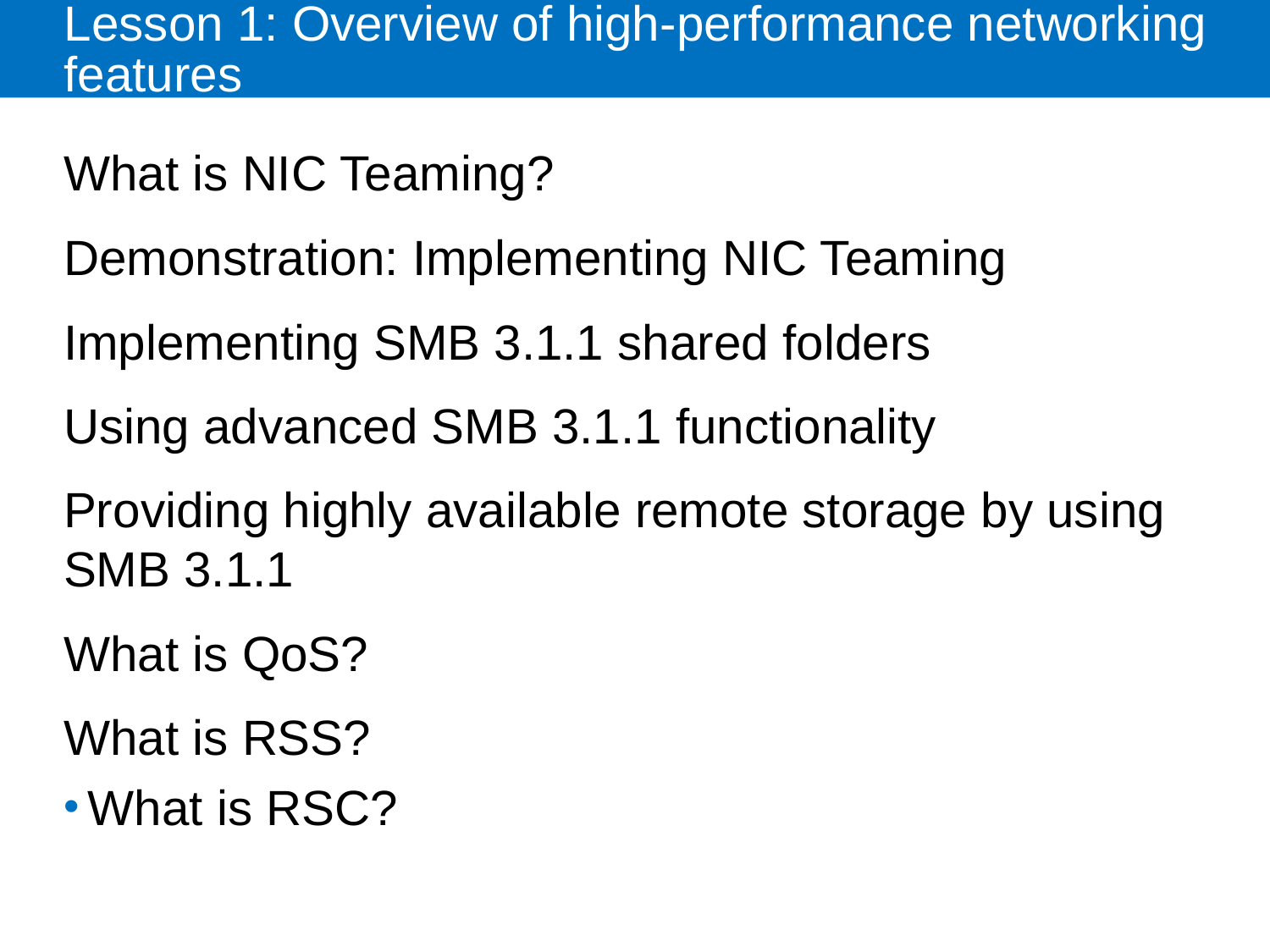

# Lesson 1: Overview of high-performance networking features
What is NIC Teaming?
Demonstration: Implementing NIC Teaming
Implementing SMB 3.1.1 shared folders
Using advanced SMB 3.1.1 functionality
Providing highly available remote storage by using SMB 3.1.1
What is QoS?
What is RSS?
What is RSC?